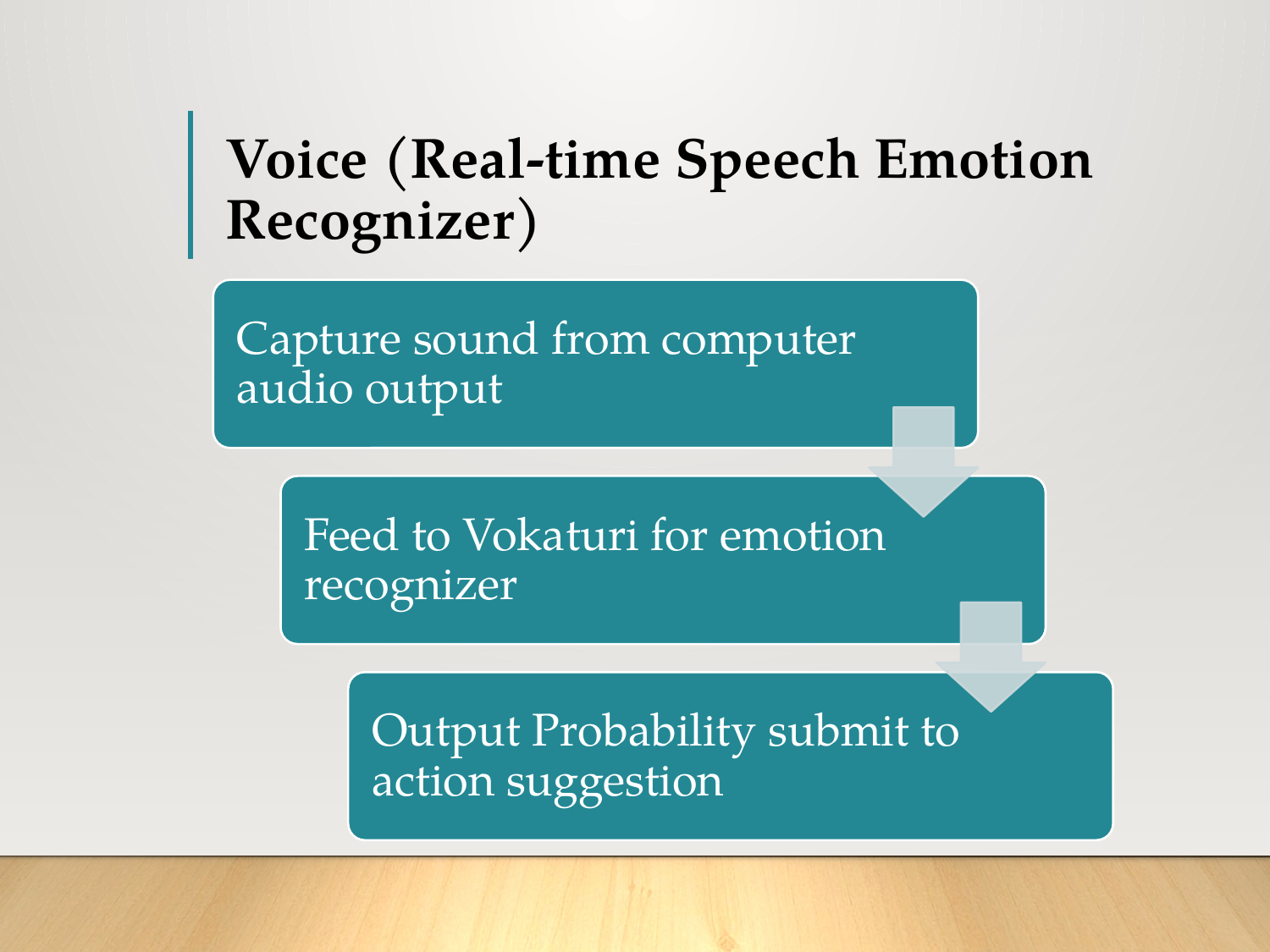

# Voice (Real-time Speech Emotion Recognizer)
Capture sound from computer audio output
Feed to Vokaturi for emotion recognizer
Output Probability submit to action suggestion